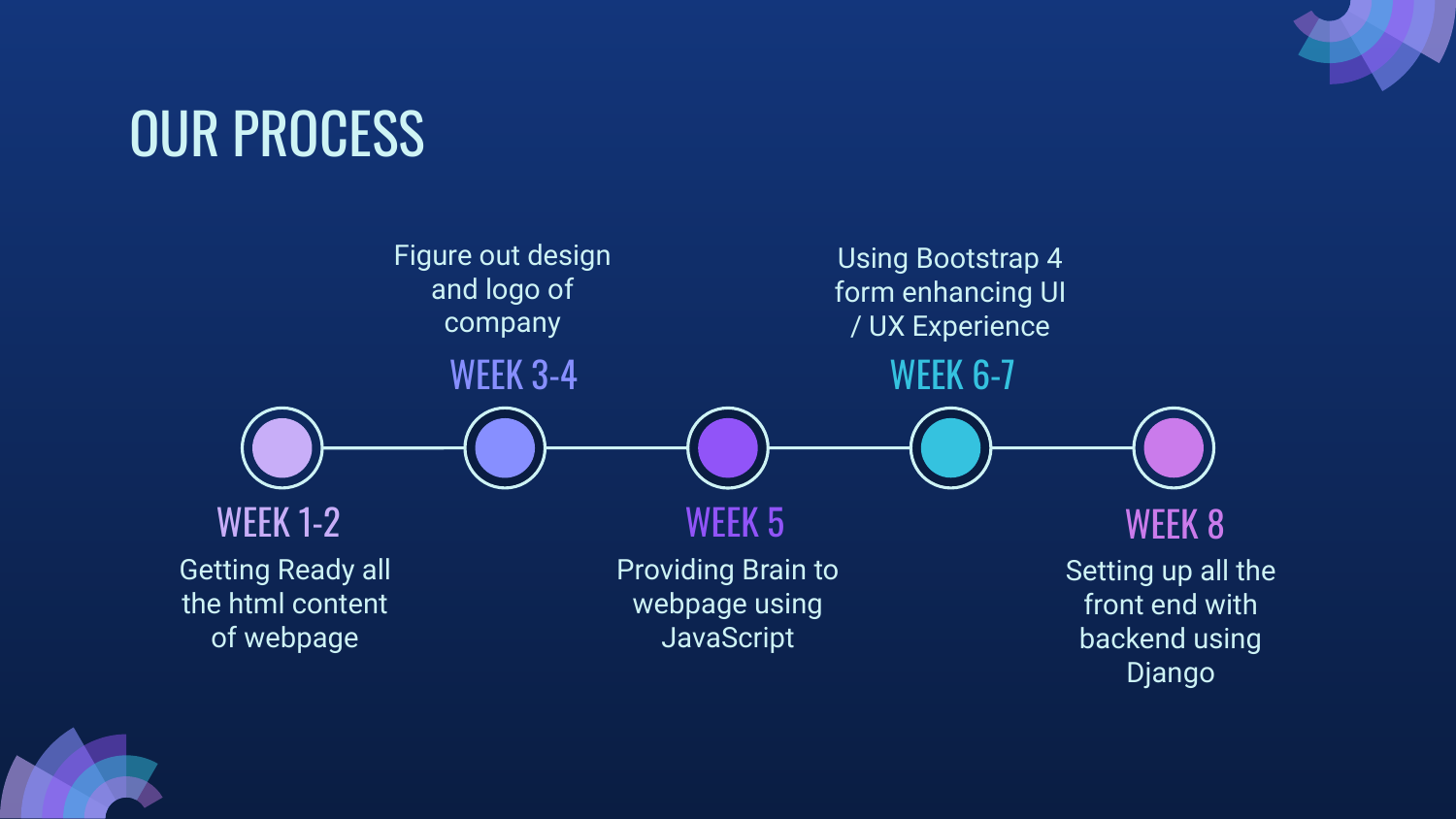

# OUR PROCESS
Figure out design and logo of company
Using Bootstrap 4 form enhancing UI / UX Experience

WEEK 3-4
WEEK 6-7

WEEK 1-2
WEEK 5
WEEK 8
Providing Brain to webpage using JavaScript
Getting Ready all the html content of webpage
Setting up all the front end with backend using Django